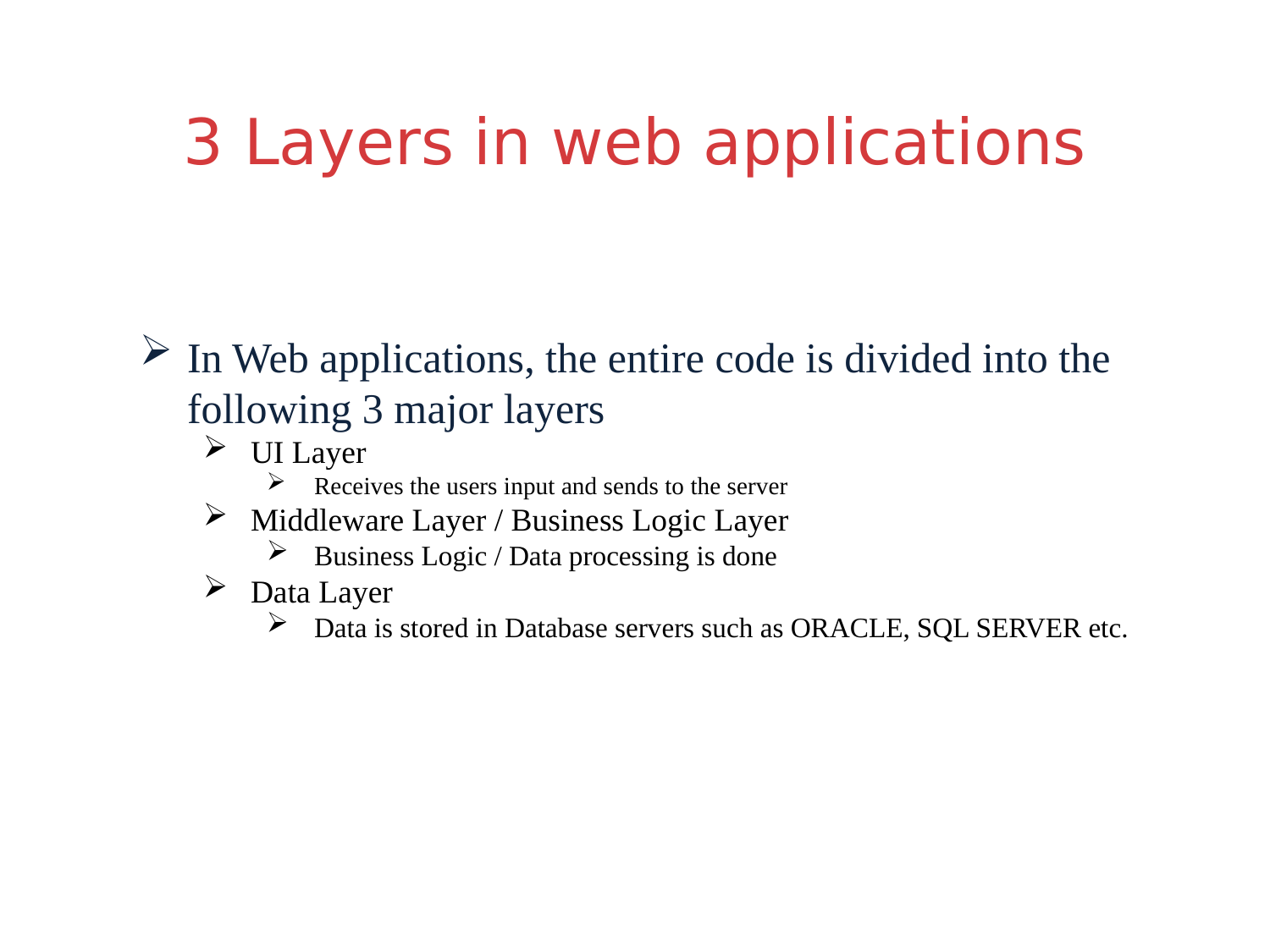

# 3 Layers in web applications
In Web applications, the entire code is divided into the following 3 major layers
UI Layer
Receives the users input and sends to the server
Middleware Layer / Business Logic Layer
Business Logic / Data processing is done
Data Layer
Data is stored in Database servers such as ORACLE, SQL SERVER etc.